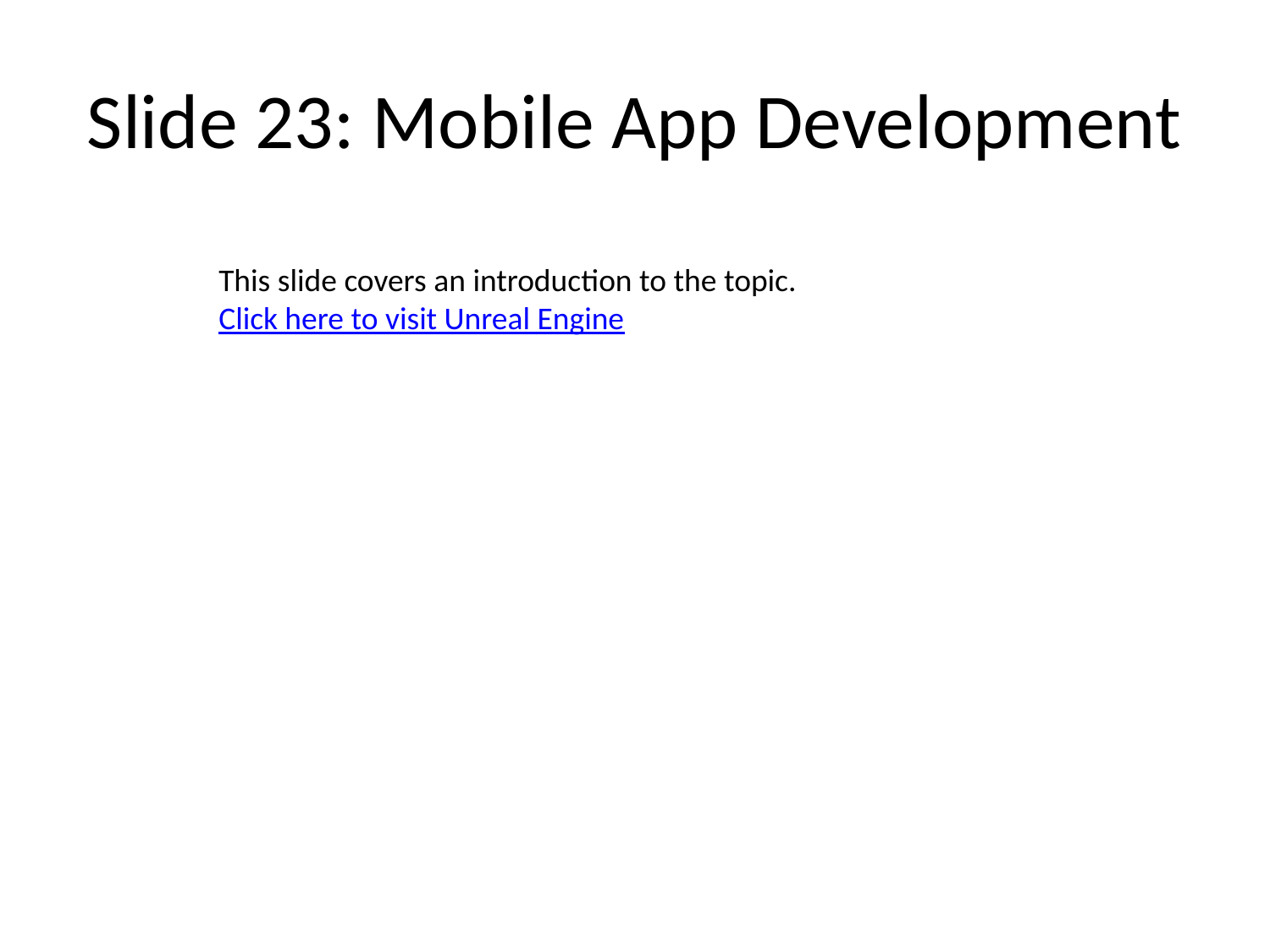

# Slide 23: Mobile App Development
This slide covers an introduction to the topic.
Click here to visit Unreal Engine